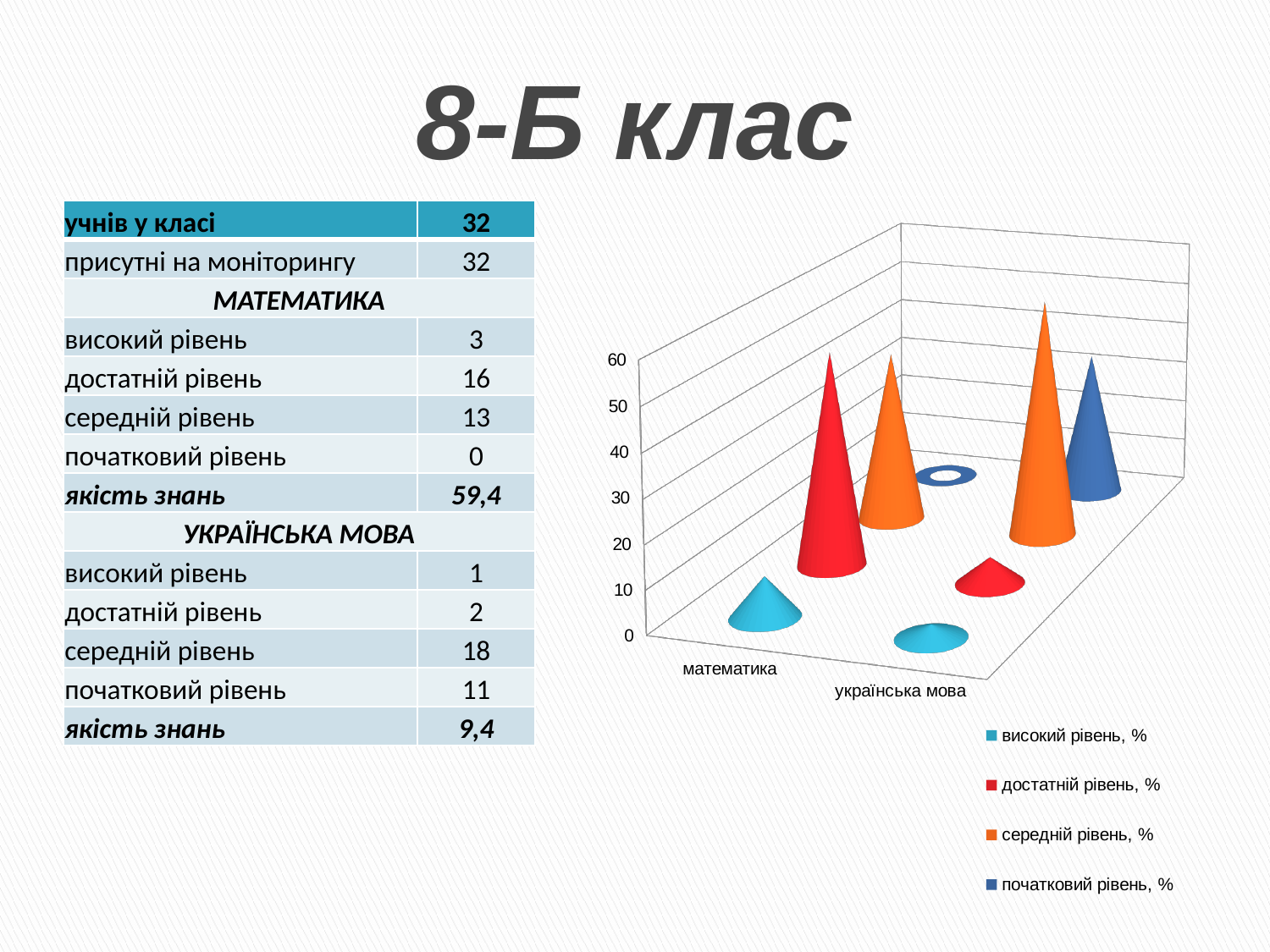

# 8-Б клас
| учнів у класі | 32 |
| --- | --- |
| присутні на моніторингу | 32 |
| МАТЕМАТИКА |  |
| високий рівень | 3 |
| достатній рівень | 16 |
| середній рівень | 13 |
| початковий рівень | 0 |
| якість знань | 59,4 |
| УКРАЇНСЬКА МОВА |  |
| високий рівень | 1 |
| достатній рівень | 2 |
| середній рівень | 18 |
| початковий рівень | 11 |
| якість знань | 9,4 |

[unsupported chart]